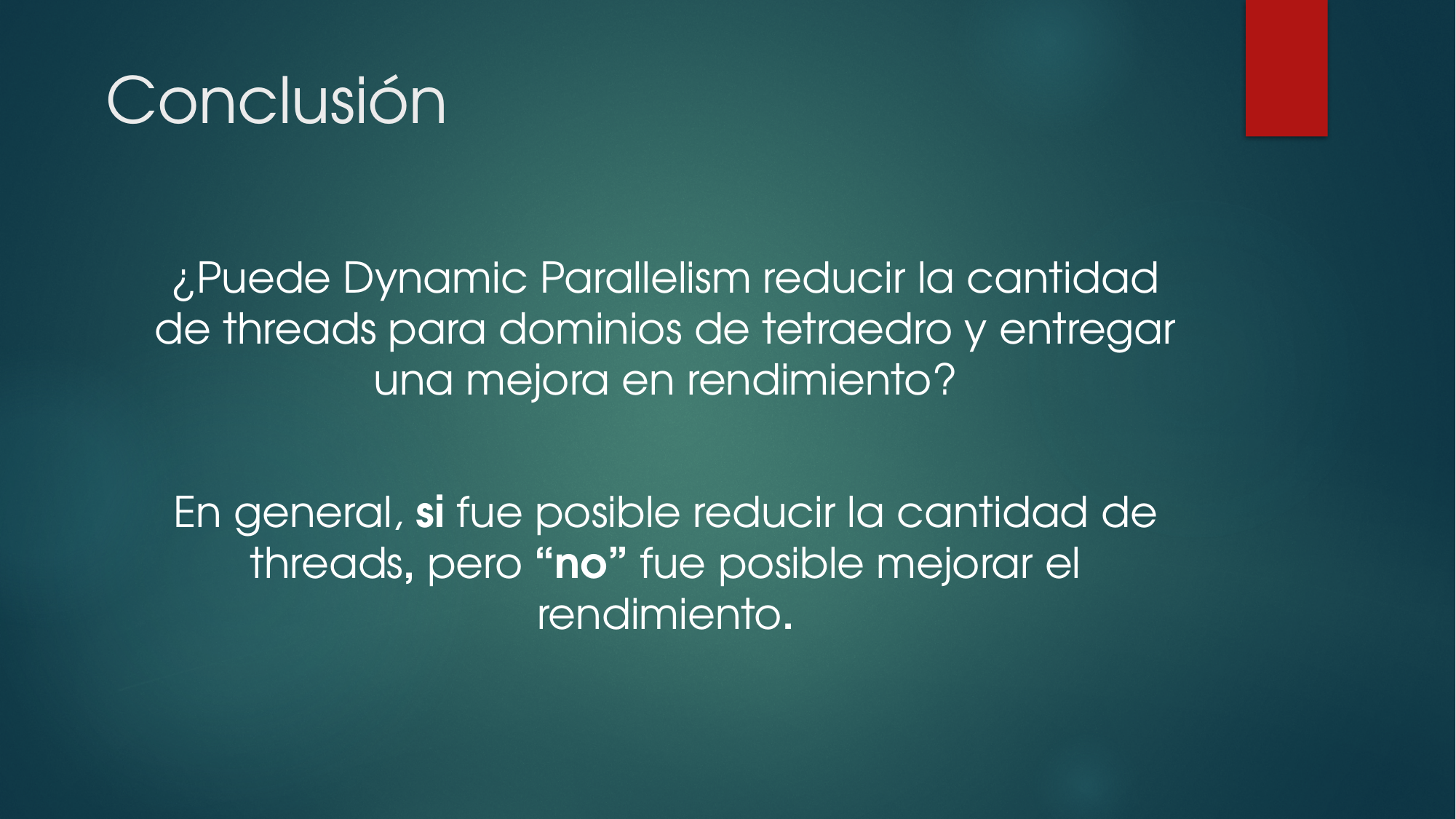

# Conclusión
¿Puede Dynamic Parallelism reducir la cantidad de threads para dominios de tetraedro y entregar una mejora en rendimiento?

En general, si fue posible reducir la cantidad de threads, pero “no” fue posible mejorar el rendimiento.